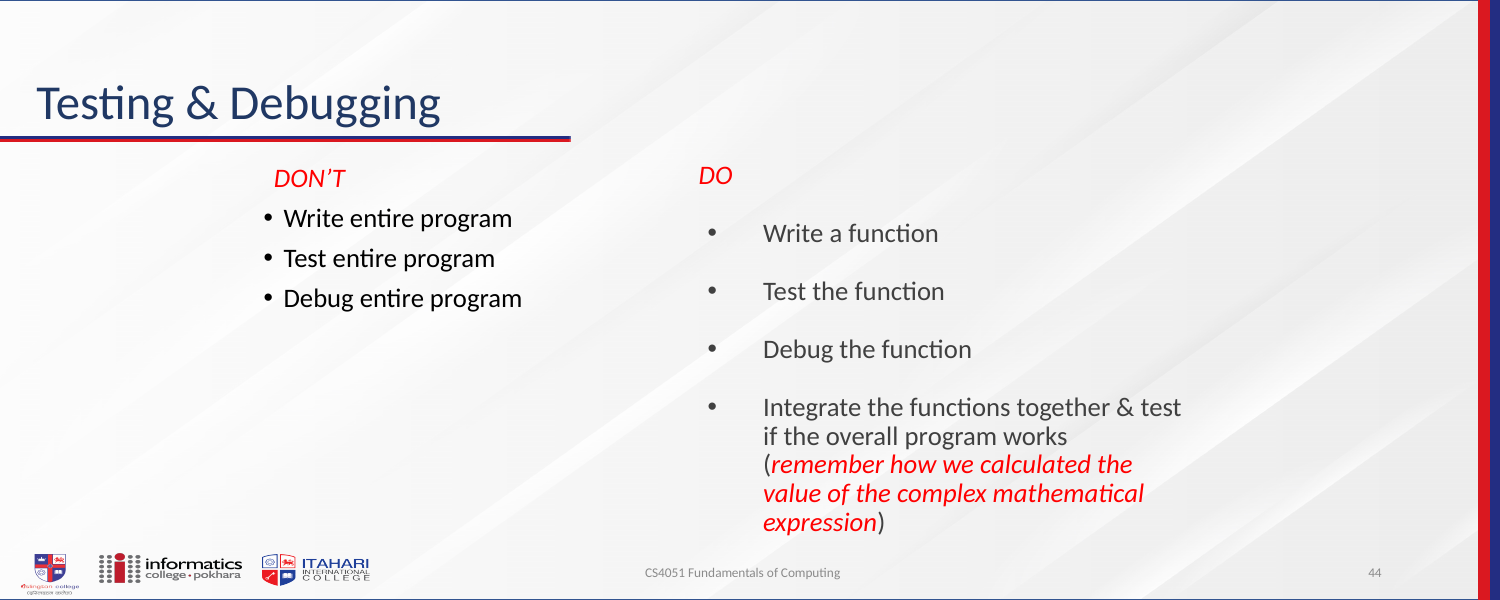

# Testing & Debugging
DON’T
Write entire program
Test entire program
Debug entire program
DO
Write a function
Test the function
Debug the function
Integrate the functions together & test if the overall program works (remember how we calculated the value of the complex mathematical expression)
CS4051 Fundamentals of Computing
44